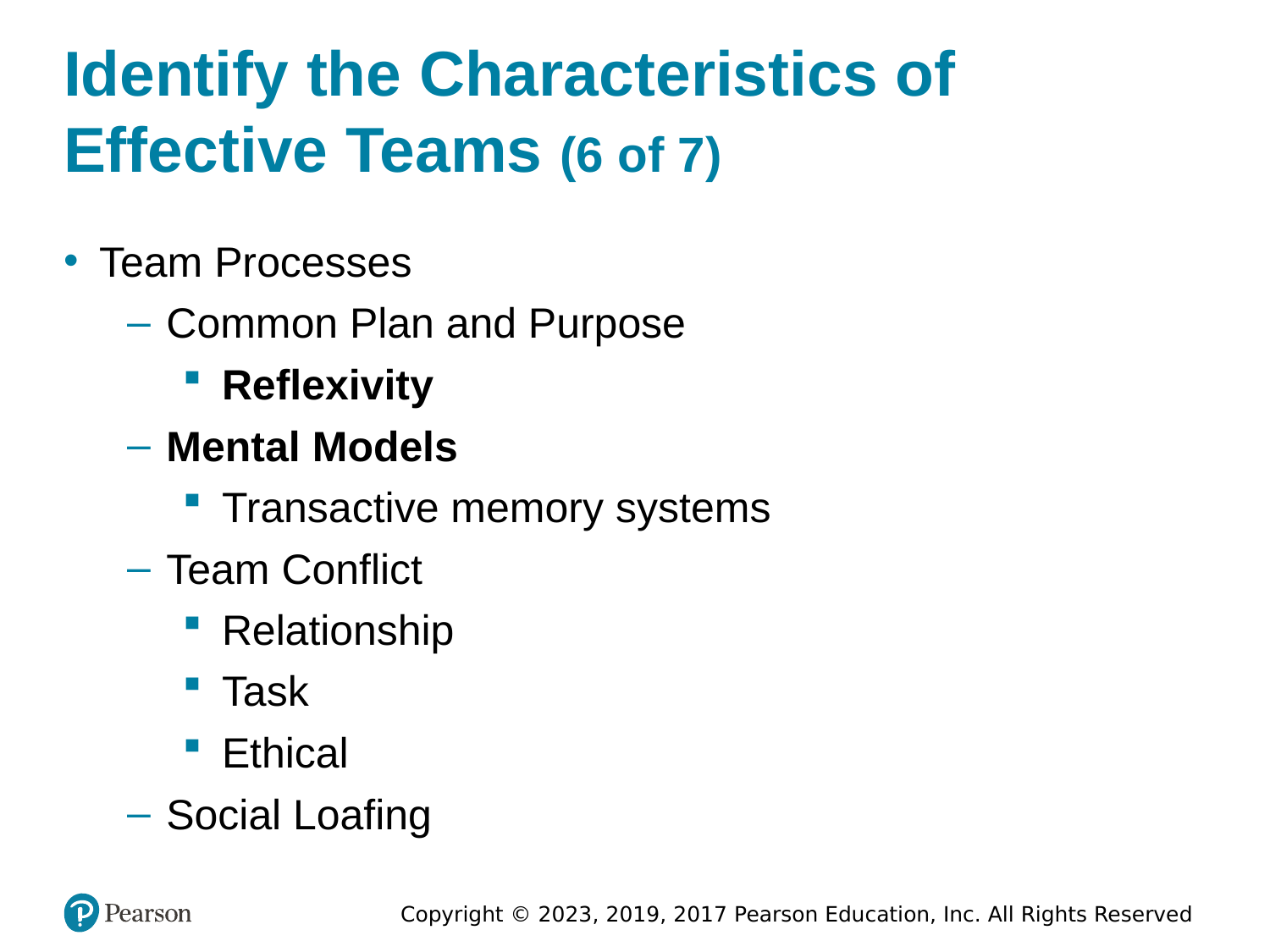

# Identify the Characteristics of Effective Teams (6 of 7)
Team Processes
Common Plan and Purpose
Reflexivity
Mental Models
Transactive memory systems
Team Conflict
Relationship
Task
Ethical
Social Loafing